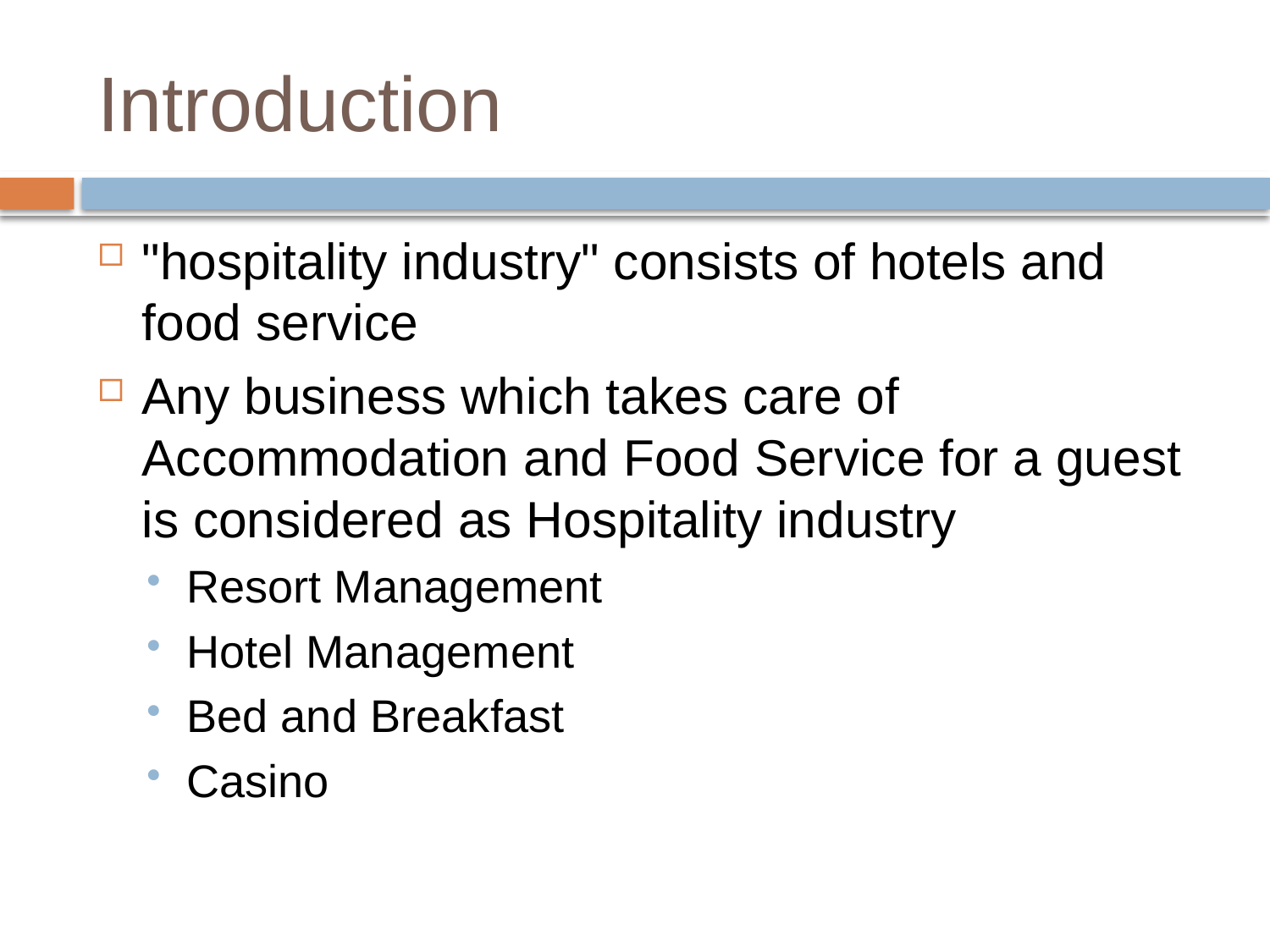

# Introduction
"hospitality industry" consists of hotels and food service
Any business which takes care of Accommodation and Food Service for a guest is considered as Hospitality industry
Resort Management
Hotel Management
Bed and Breakfast
Casino